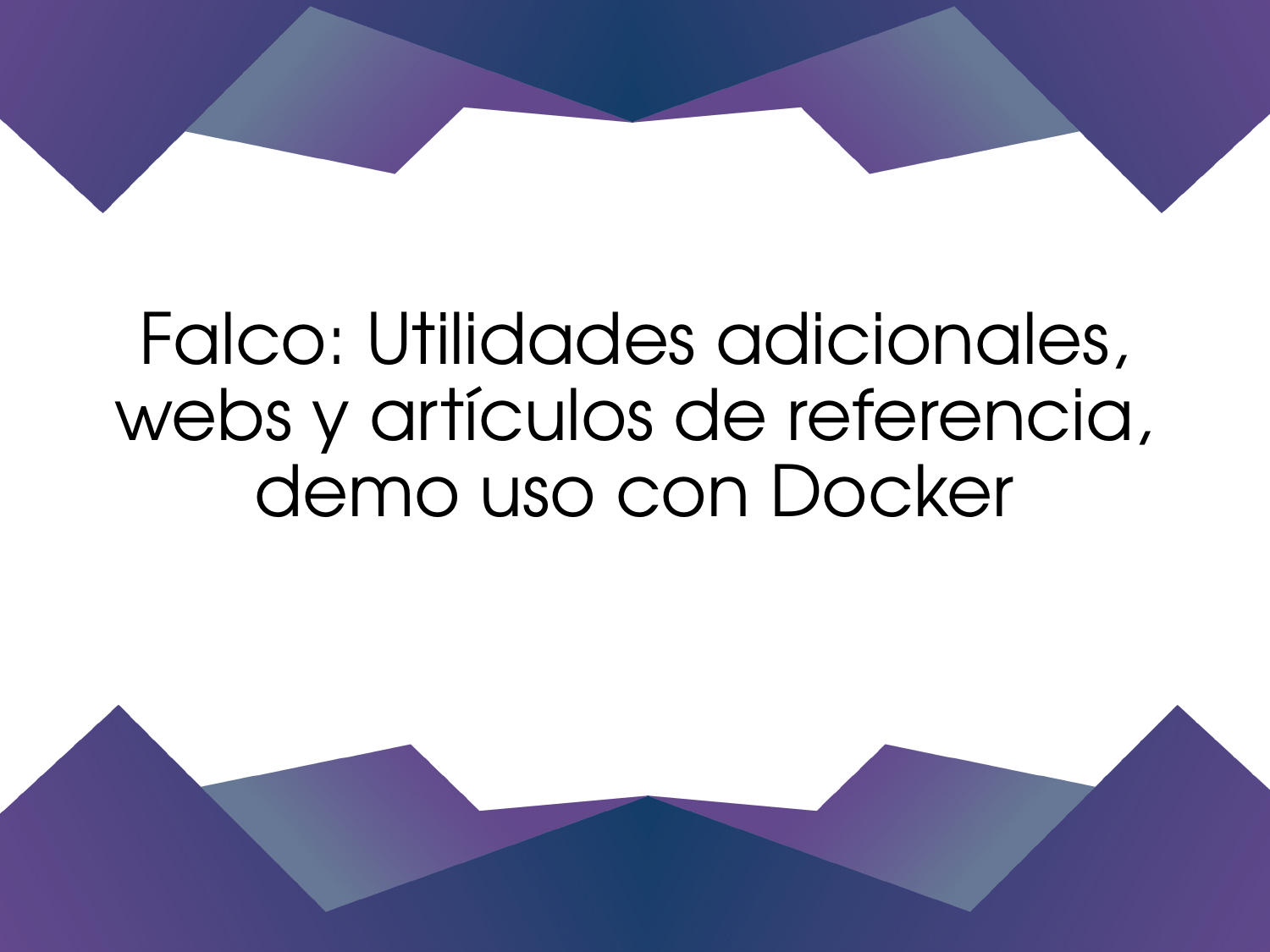

# Falco: Utilidades adicionales, webs y artículos de referencia, demo uso con Docker